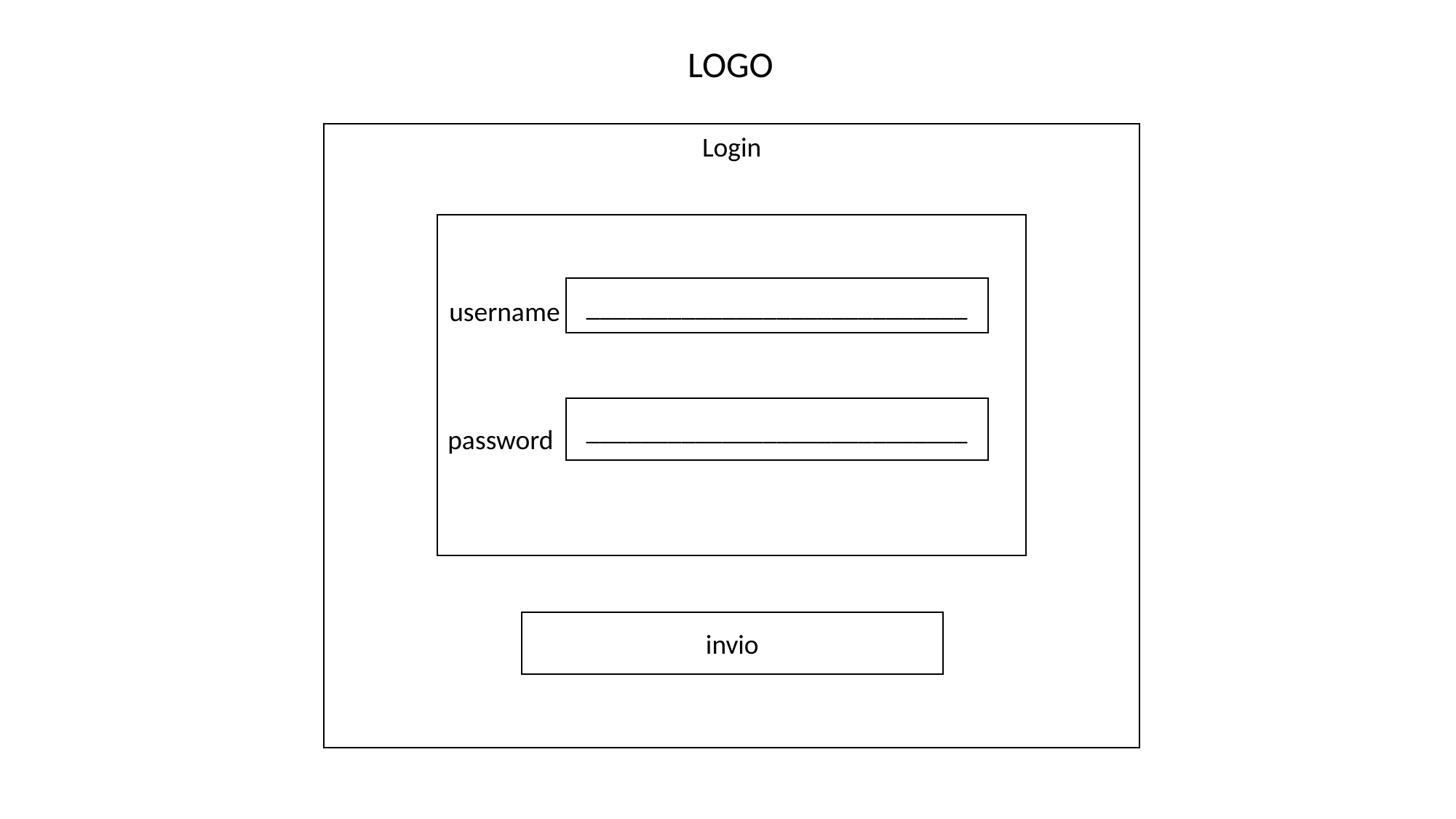

LOGO
Login

____________________________
username
____________________________
password
invio